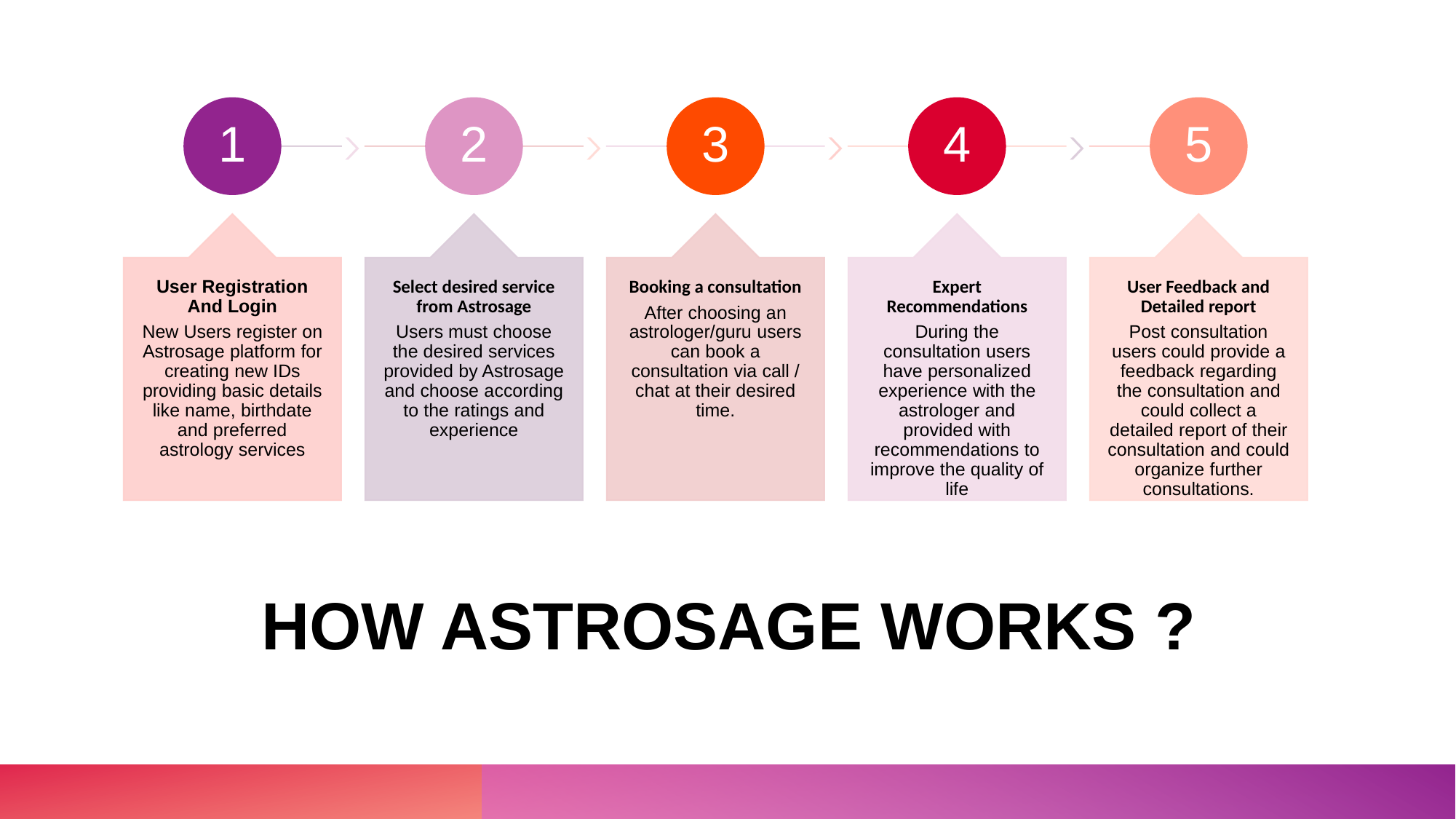

1
User Registration And Login
New Users register on Astrosage platform for creating new IDs providing basic details like name, birthdate and preferred astrology services
2
Select desired service from Astrosage
Users must choose the desired services provided by Astrosage and choose according to the ratings and experience
3
Booking a consultation
After choosing an astrologer/guru users can book a consultation via call / chat at their desired time.
4
Expert Recommendations
During the consultation users have personalized experience with the astrologer and provided with recommendations to improve the quality of life
5
User Feedback and Detailed report
Post consultation users could provide a feedback regarding the consultation and could collect a detailed report of their consultation and could organize further consultations.
HOW ASTROSAGE works ?